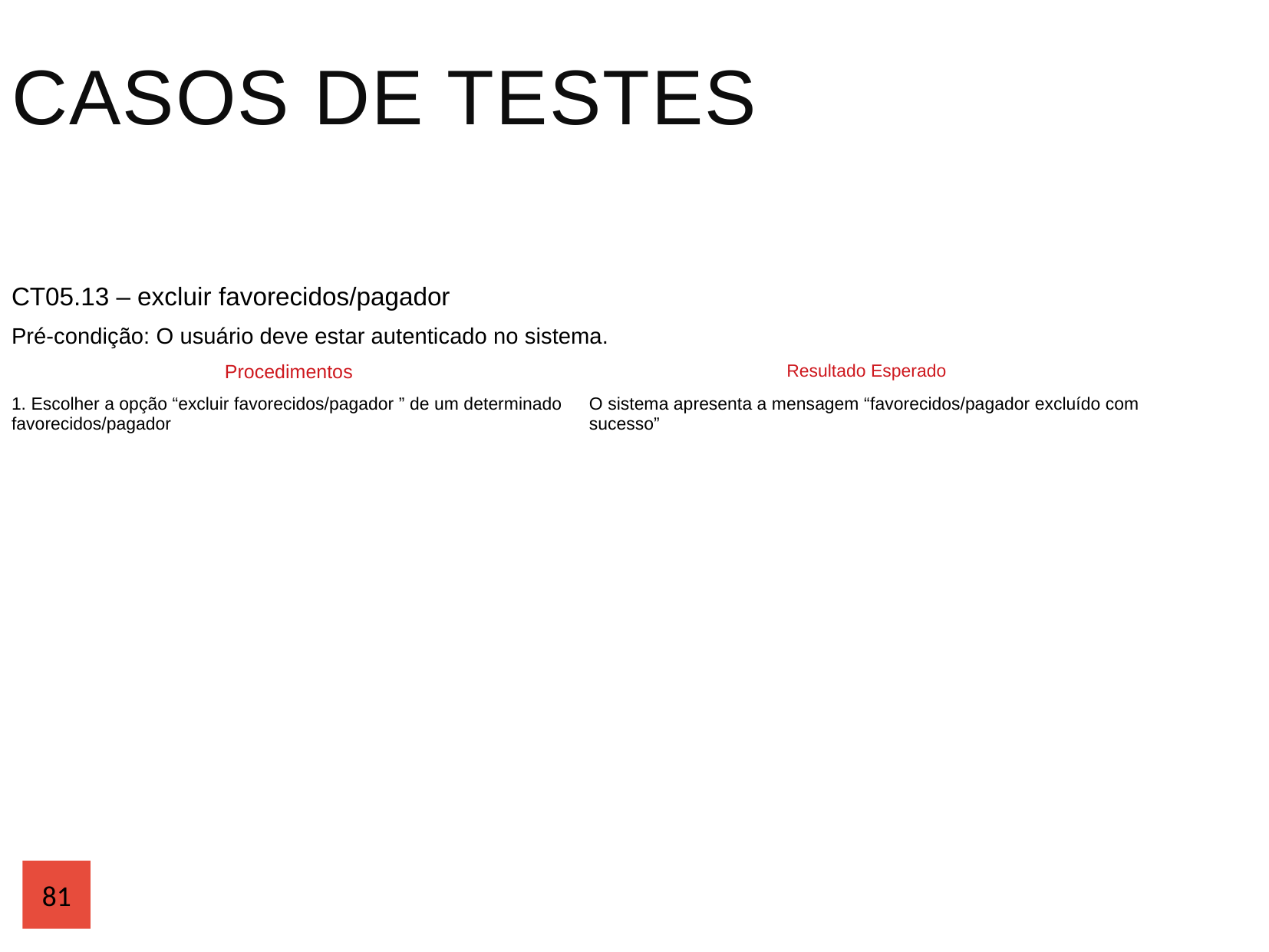

Casos de Testes

| CT05.13 – excluir favorecidos/pagador |  |
| --- | --- |
| Pré-condição: O usuário deve estar autenticado no sistema. |  |
| Procedimentos | Resultado Esperado |
| 1. Escolher a opção “excluir favorecidos/pagador ” de um determinado favorecidos/pagador | O sistema apresenta a mensagem “favorecidos/pagador excluído com sucesso” |
81